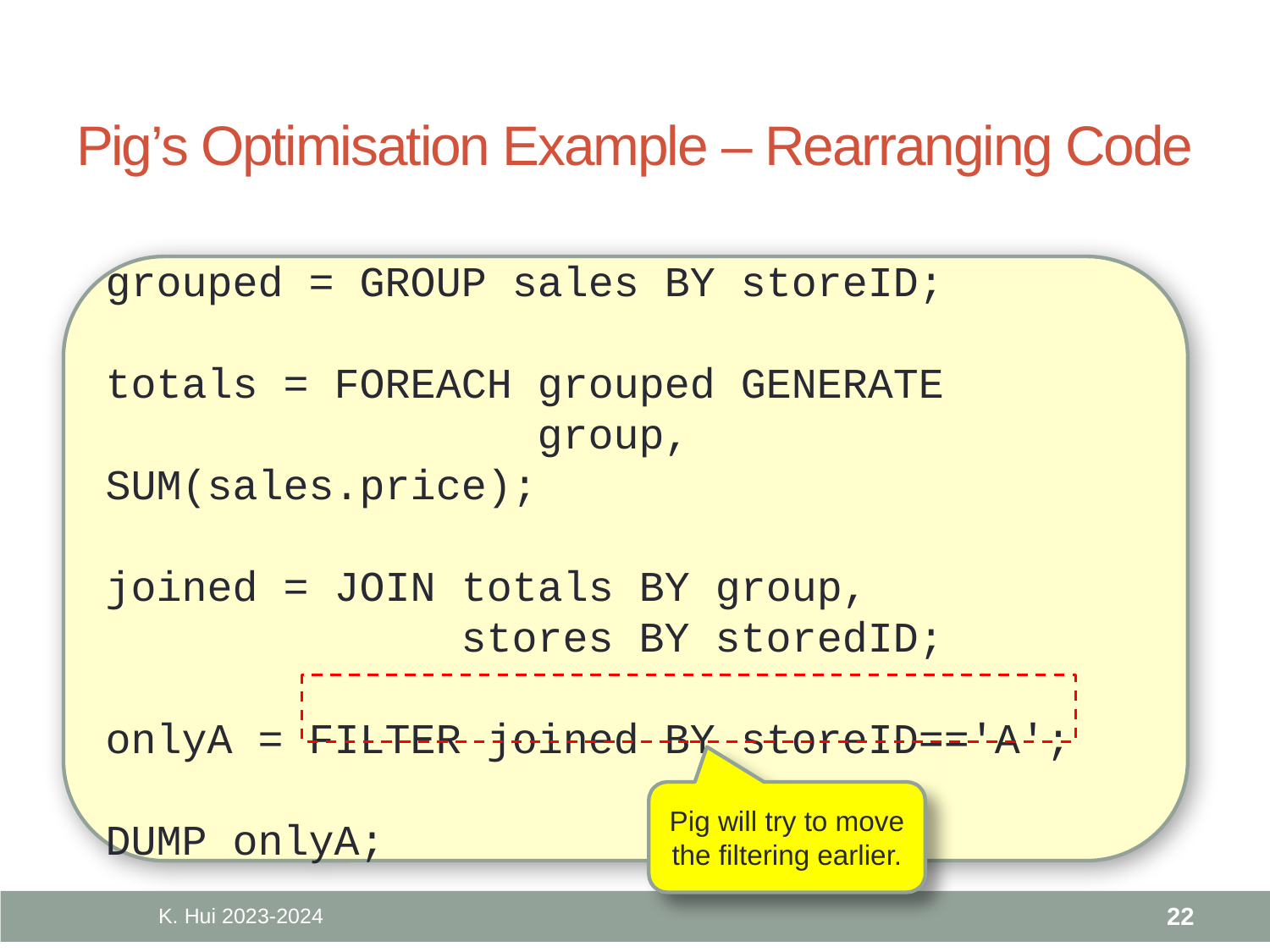

# Pig’s Optimisation Example – Rearranging Code
grouped = GROUP sales BY storeID;

totals = FOREACH grouped GENERATE
                 group, SUM(sales.price);

joined = JOIN totals BY group,
              stores BY storedID;

onlyA = FILTER joined BY storeID=='A';

DUMP onlyA;

Pig will try to move the filtering earlier.
K. Hui 2023-2024
22